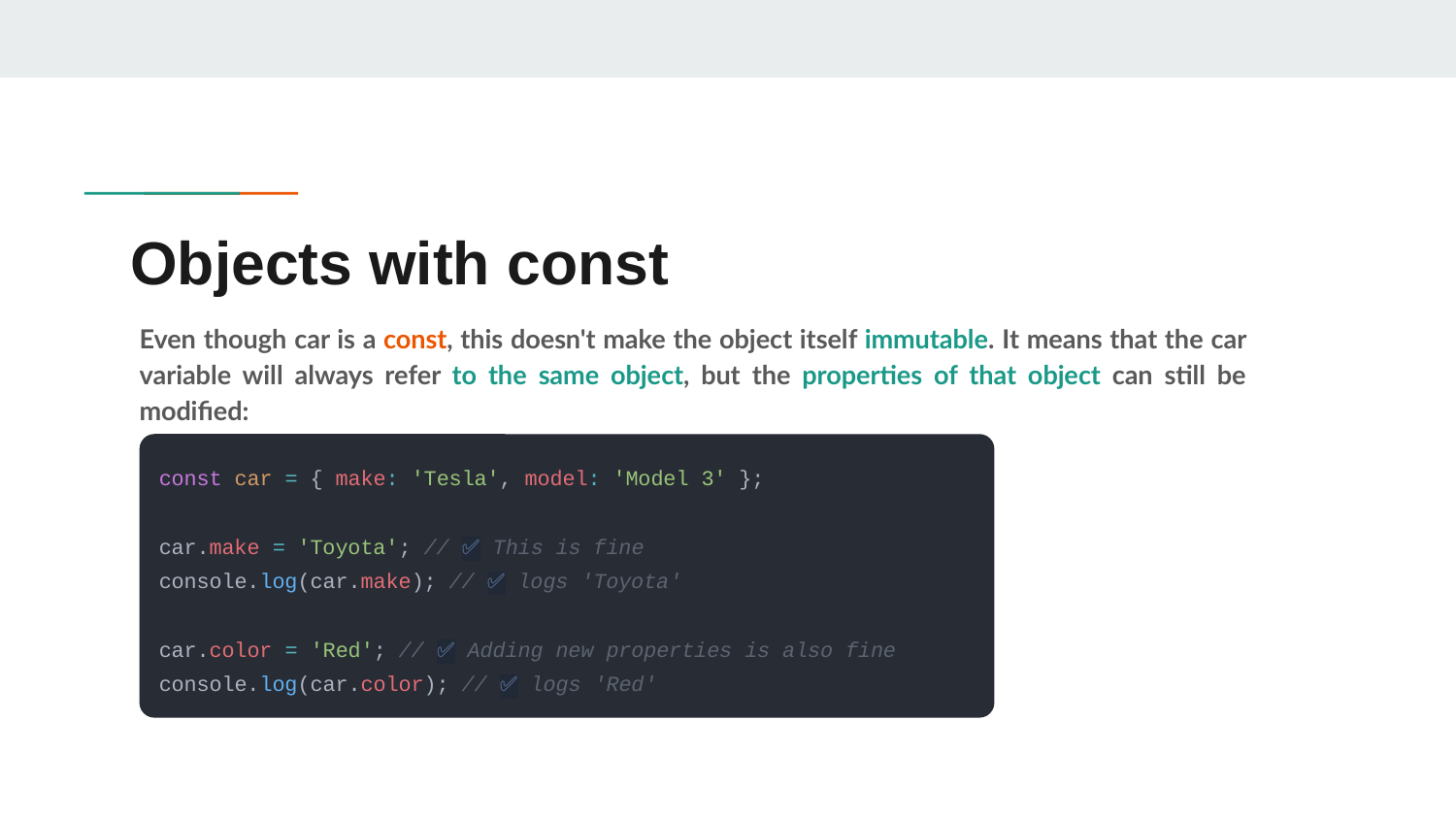

# Objects with const

Even though car is a const, this doesn't make the object itself immutable. It means that the car variable will always refer to the same object, but the properties of that object can still be modified:

const car = { make: 'Tesla', model: 'Model 3' };

car.make = 'Toyota'; // ✅ This is fine
console.log(car.make); // ✅ logs 'Toyota'

car.color = 'Red'; // ✅ Adding new properties is also fine
console.log(car.color); // ✅ logs 'Red'